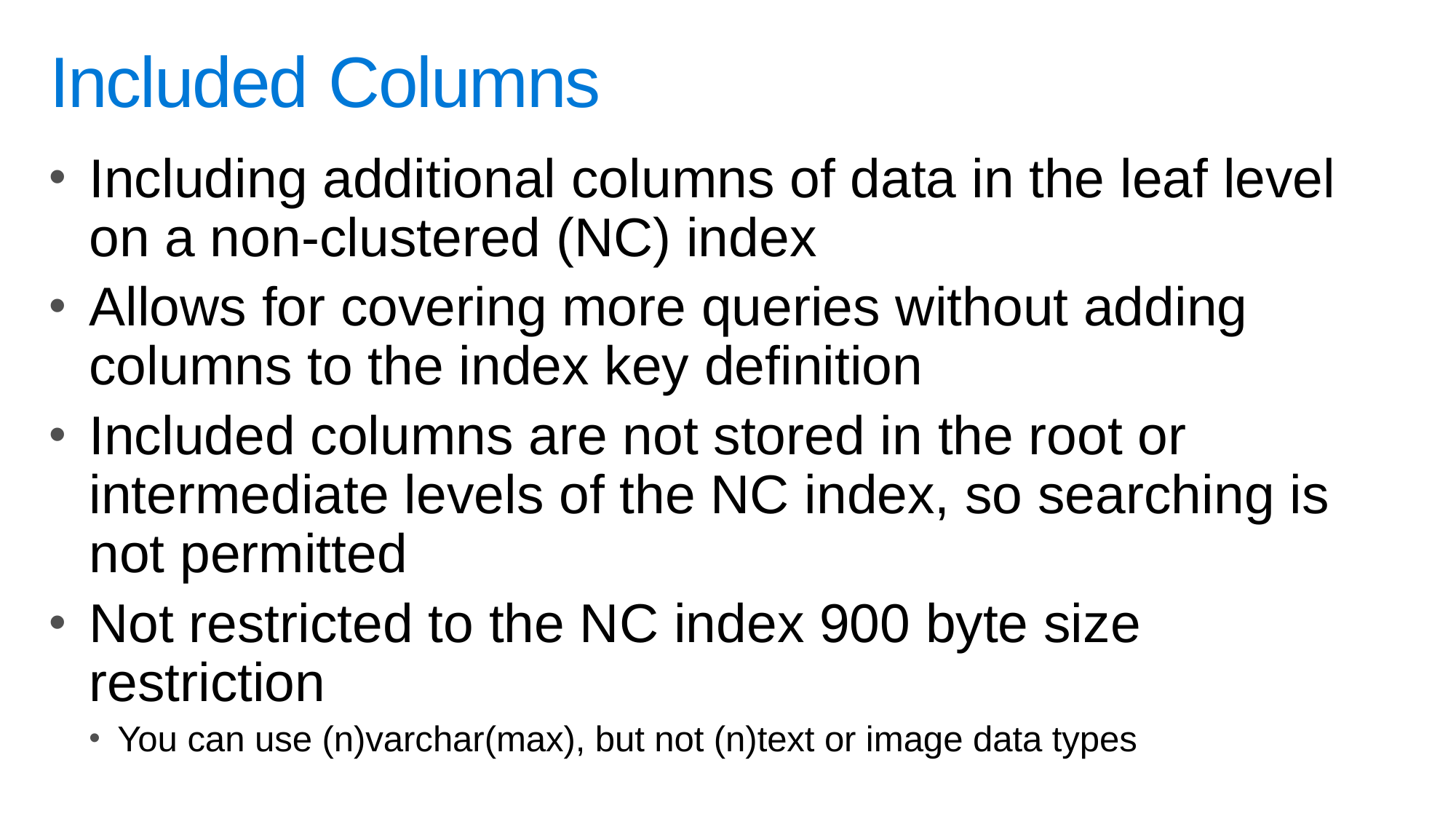

# Included Columns
Including additional columns of data in the leaf level on a non-clustered (NC) index
Allows for covering more queries without adding columns to the index key definition
Included columns are not stored in the root or intermediate levels of the NC index, so searching is not permitted
Not restricted to the NC index 900 byte size restriction
You can use (n)varchar(max), but not (n)text or image data types